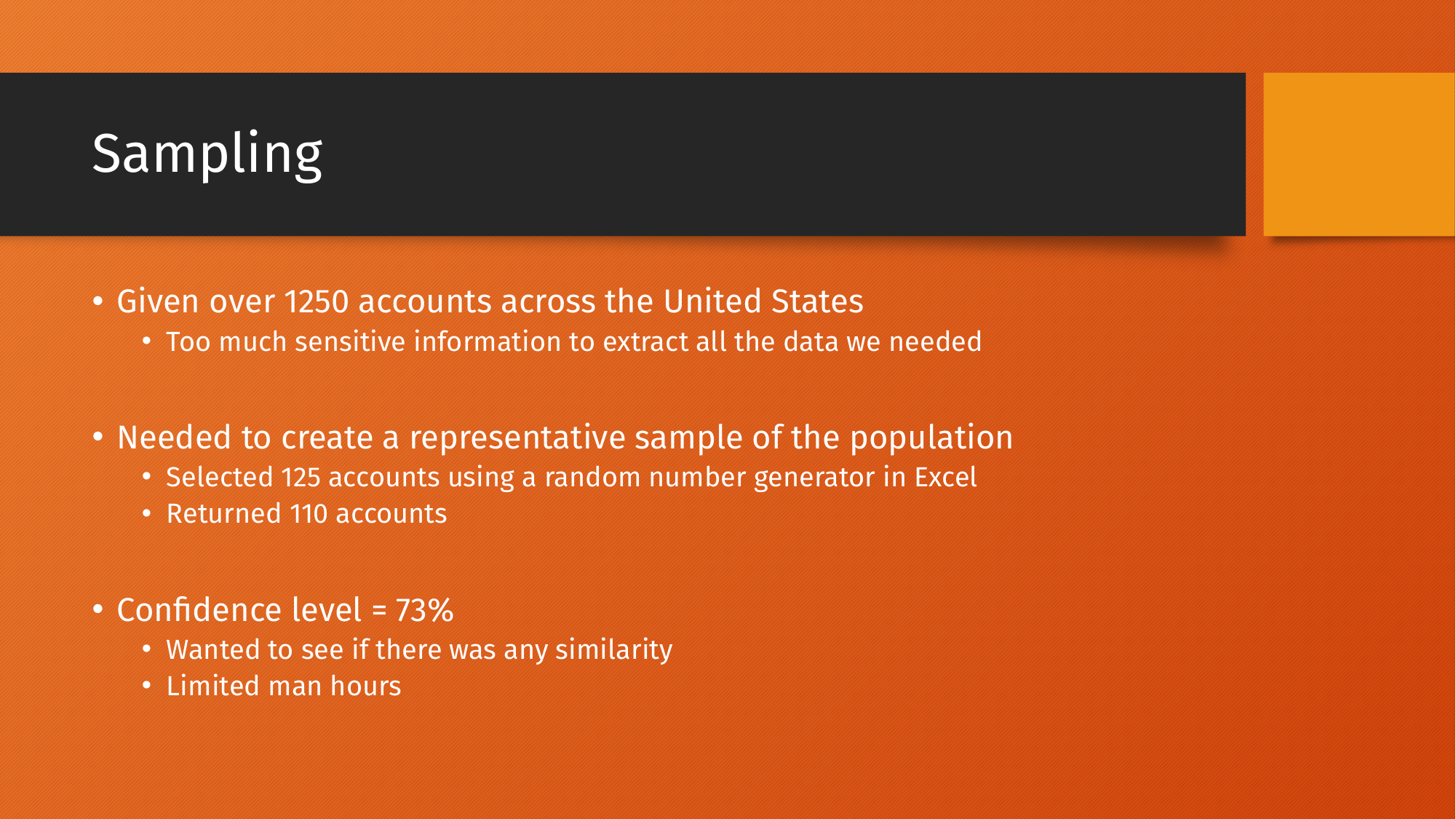

# Sampling
Given over 1250 accounts across the United States
Too much sensitive information to extract all the data we needed

Needed to create a representative sample of the population
Selected 125 accounts using a random number generator in Excel
Returned 110 accounts

Confidence level = 73%
Wanted to see if there was any similarity
Limited man hours